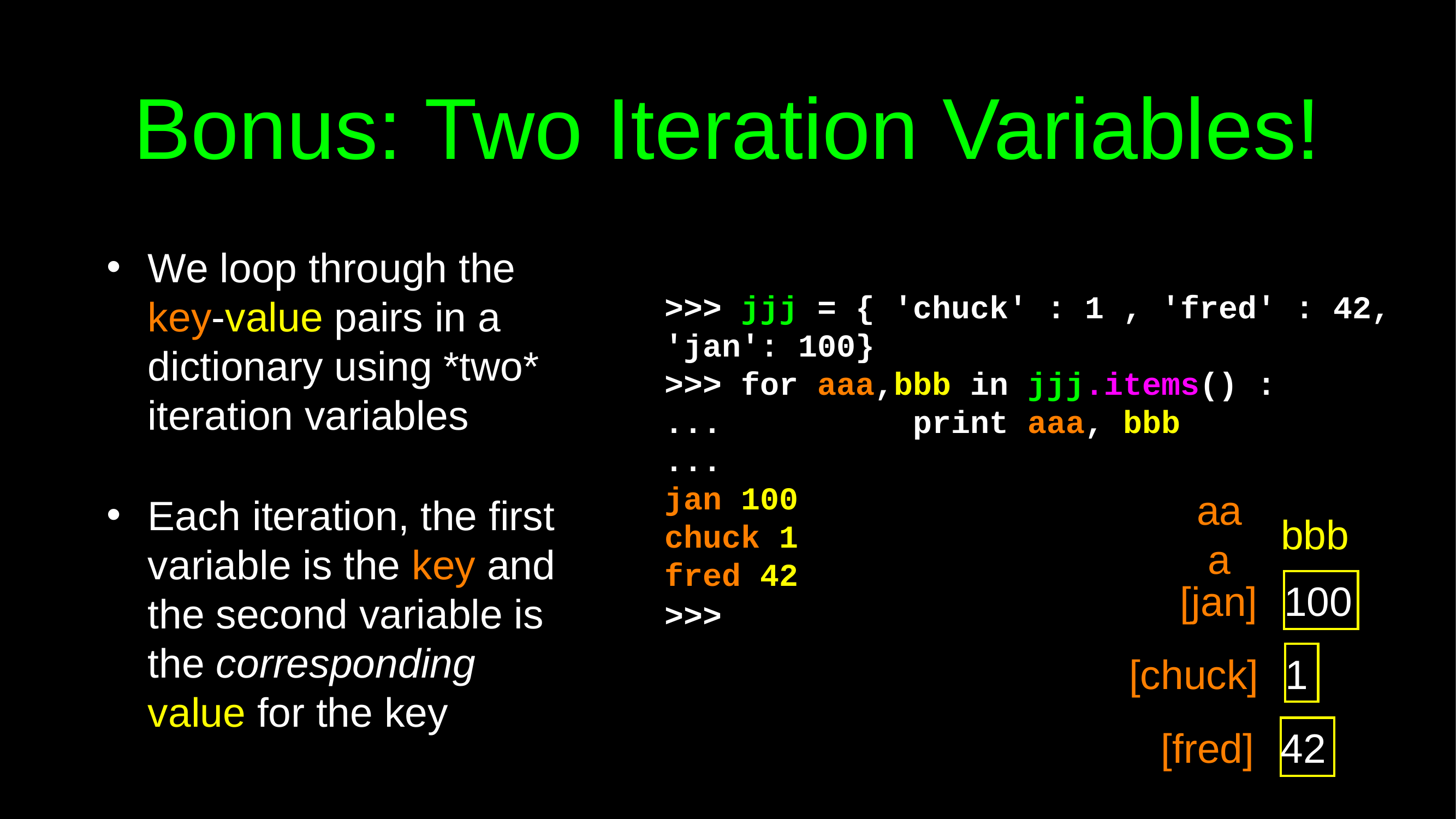

# Bonus: Two Iteration Variables!
We loop through the key-value pairs in a dictionary using *two* iteration variables
Each iteration, the first variable is the key and the second variable is the corresponding value for the key
>>> jjj = { 'chuck' : 1 , 'fred' : 42, 'jan': 100}
>>> for aaa,bbb in jjj.items() :
...          print aaa, bbb
...
jan 100
chuck 1
fred 42
>>>

aaa
bbb
100
[jan]
1
[chuck]
42
[fred]